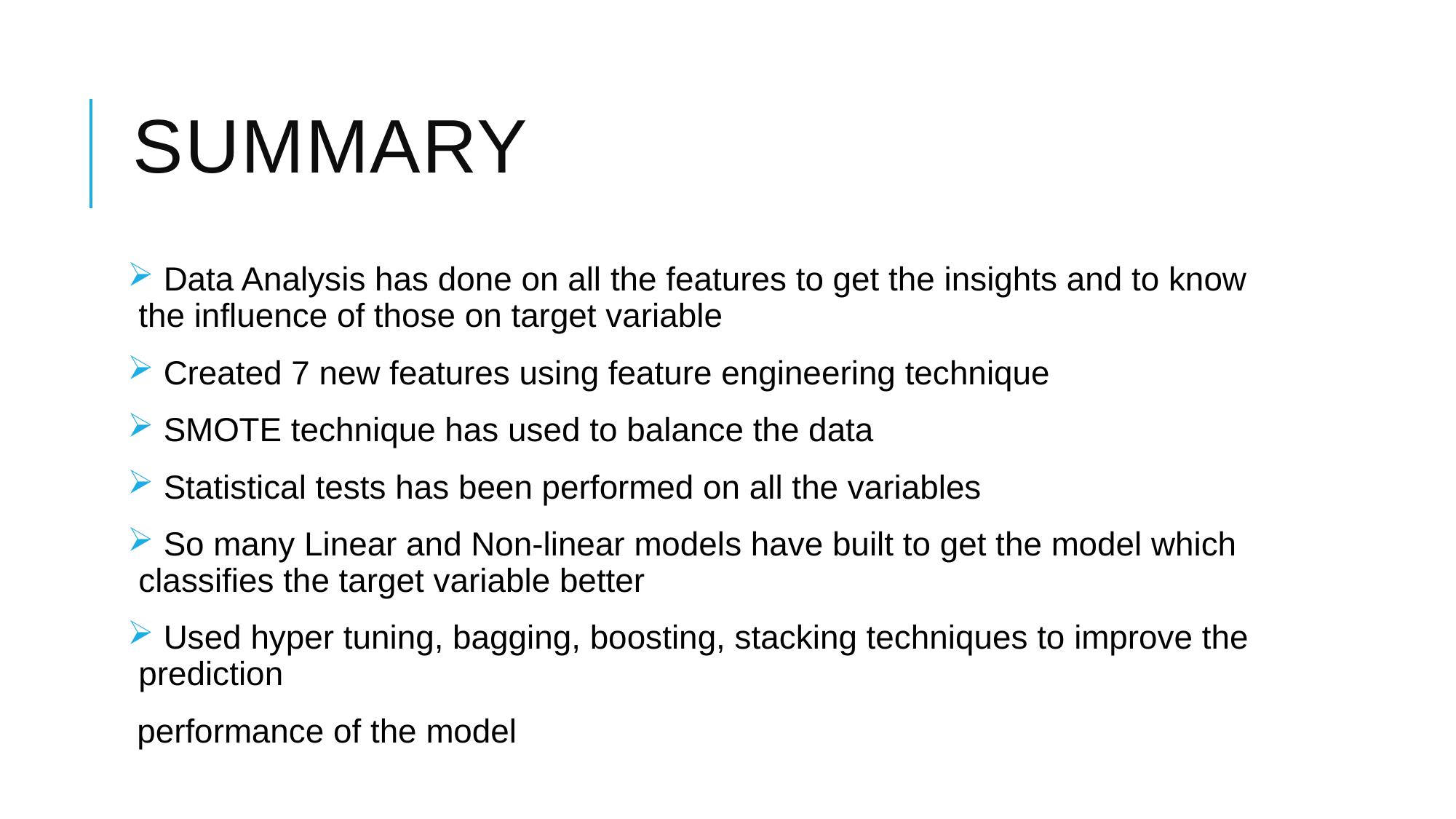

# summary
 Data Analysis has done on all the features to get the insights and to know the influence of those on target variable
 Created 7 new features using feature engineering technique
 SMOTE technique has used to balance the data
 Statistical tests has been performed on all the variables
 So many Linear and Non-linear models have built to get the model which classifies the target variable better
 Used hyper tuning, bagging, boosting, stacking techniques to improve the prediction
 performance of the model